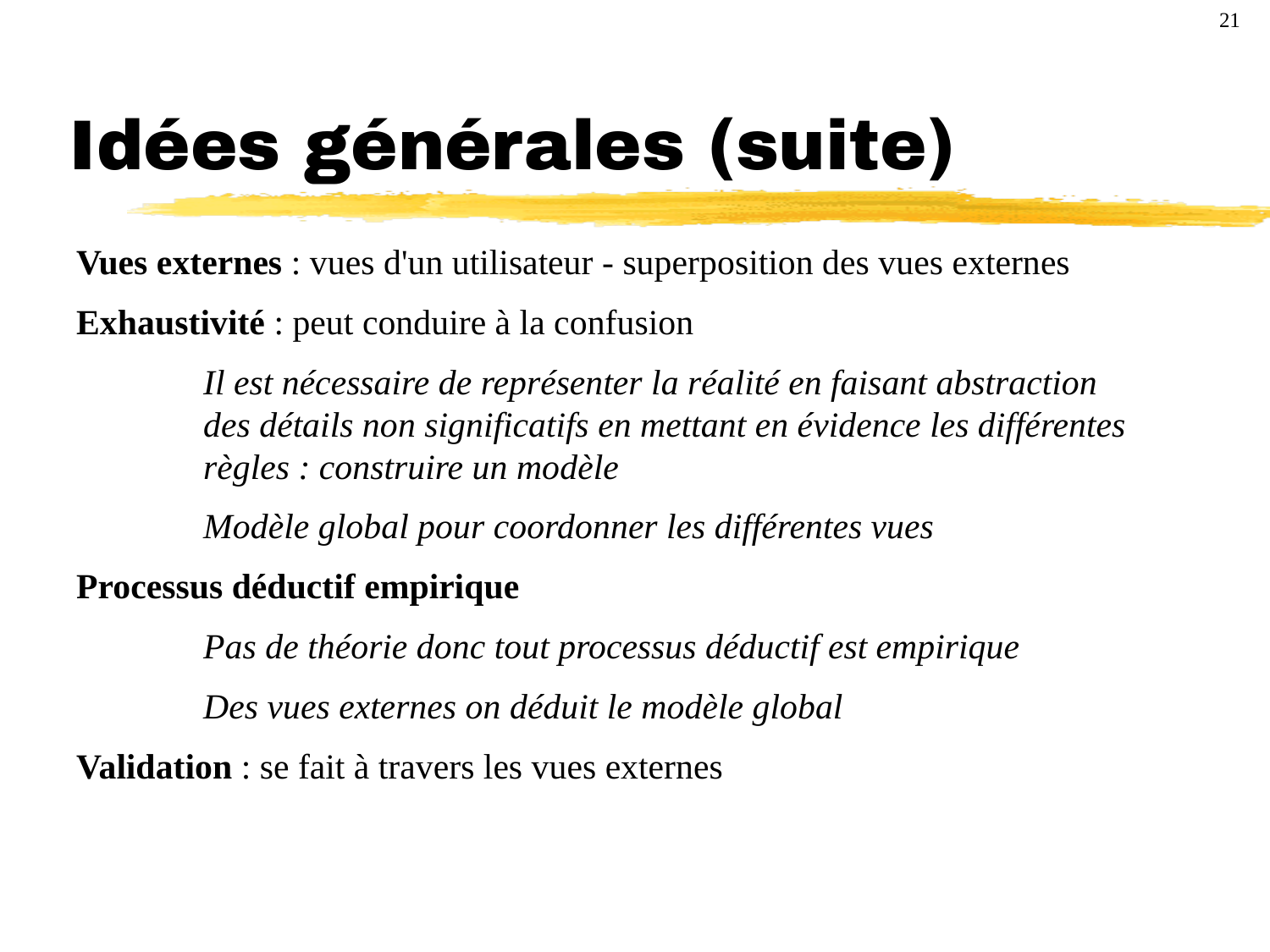

21
# Idées générales (suite)
Vues externes : vues d'un utilisateur - superposition des vues externes
Exhaustivité : peut conduire à la confusion
	Il est nécessaire de représenter la réalité en faisant abstraction 	des détails non significatifs en mettant en évidence les différentes 	règles : construire un modèle
	Modèle global pour coordonner les différentes vues
Processus déductif empirique
	Pas de théorie donc tout processus déductif est empirique
	Des vues externes on déduit le modèle global
Validation : se fait à travers les vues externes